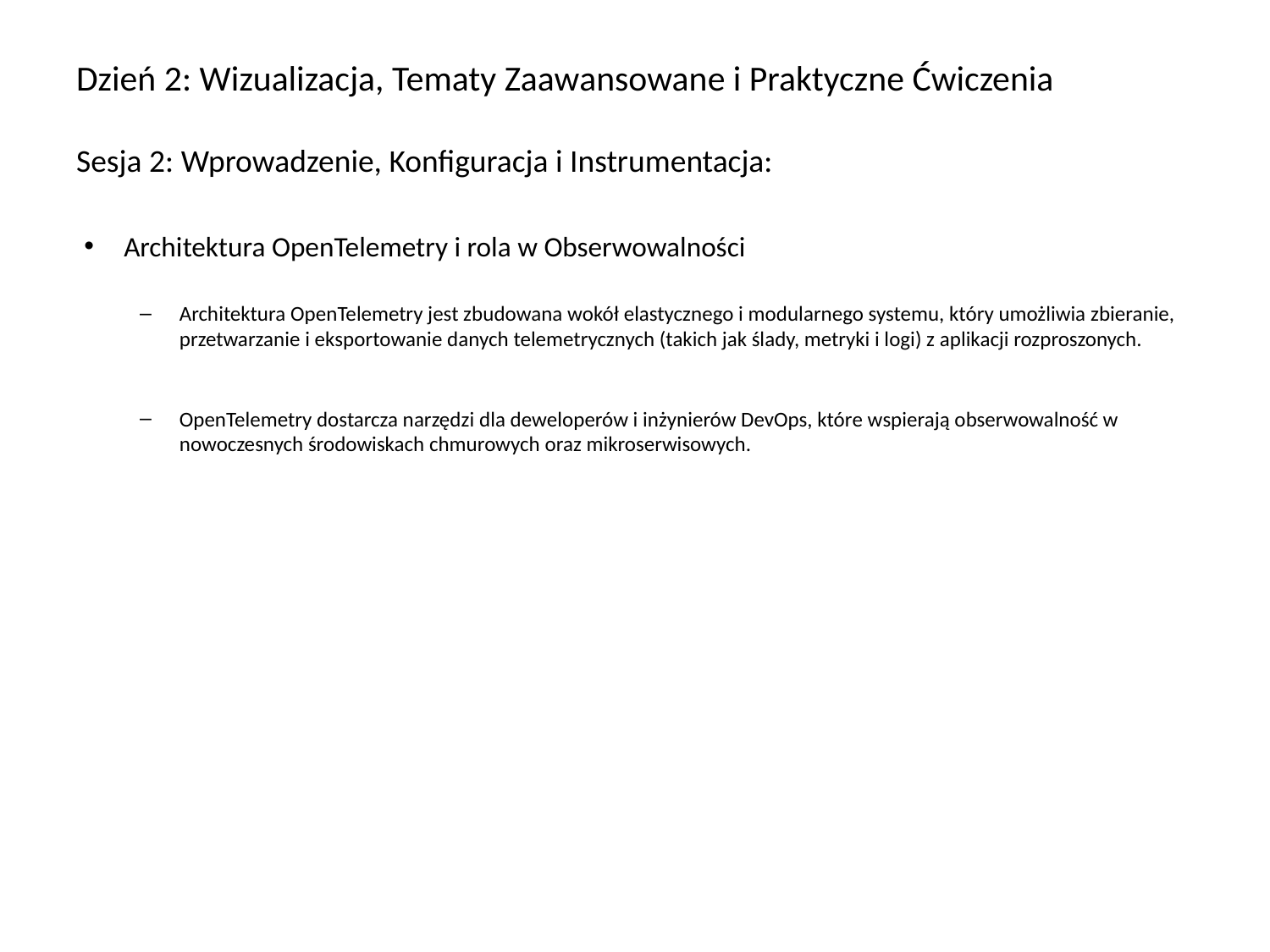

# Dzień 2: Wizualizacja, Tematy Zaawansowane i Praktyczne Ćwiczenia Sesja 2: Wprowadzenie, Konfiguracja i Instrumentacja:
Architektura OpenTelemetry i rola w Obserwowalności
Architektura OpenTelemetry jest zbudowana wokół elastycznego i modularnego systemu, który umożliwia zbieranie, przetwarzanie i eksportowanie danych telemetrycznych (takich jak ślady, metryki i logi) z aplikacji rozproszonych.

OpenTelemetry dostarcza narzędzi dla deweloperów i inżynierów DevOps, które wspierają obserwowalność w nowoczesnych środowiskach chmurowych oraz mikroserwisowych.